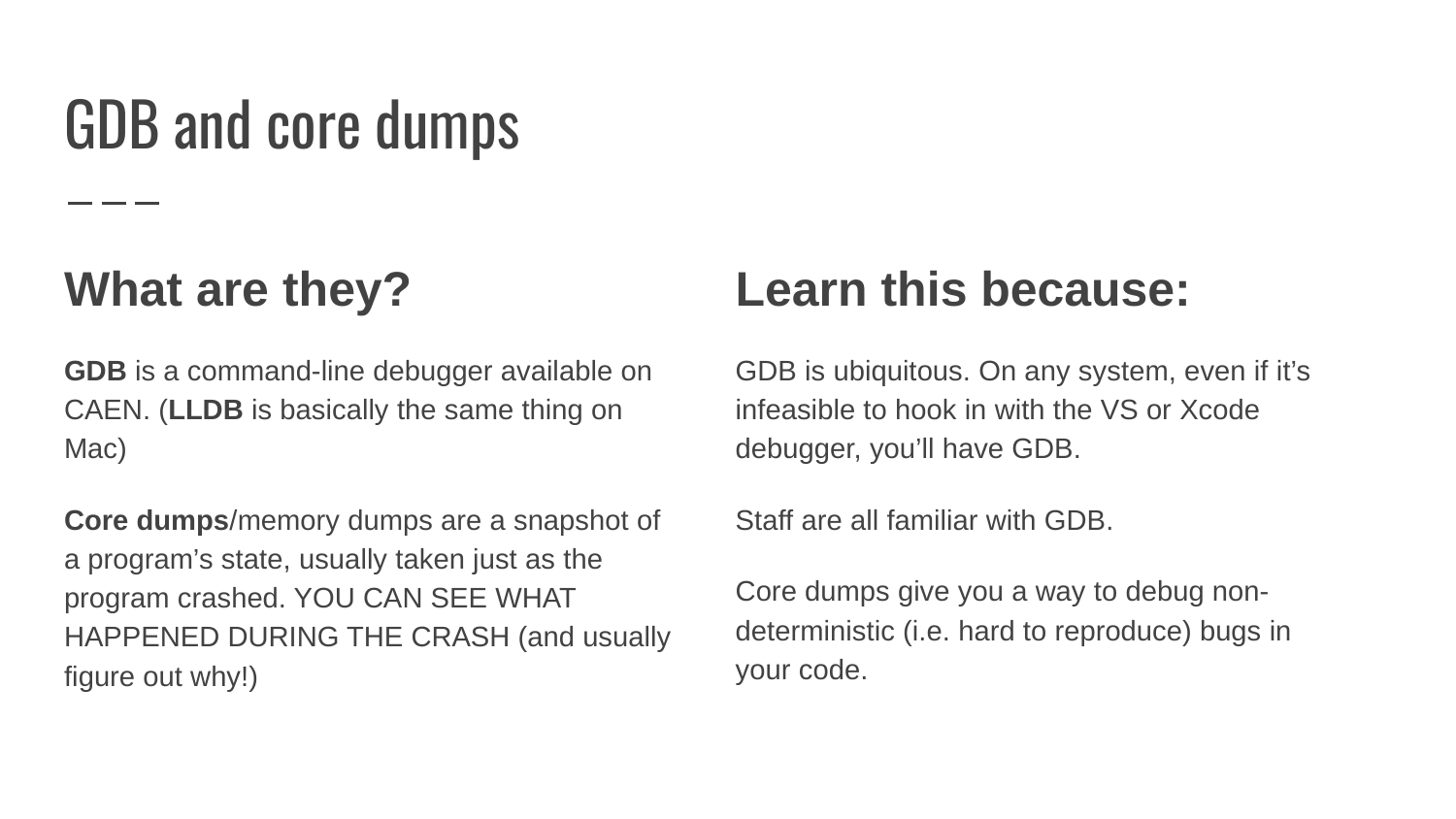

# GDB and core dumps
What are they?
GDB is a command-line debugger available on CAEN. (LLDB is basically the same thing on Mac)
Core dumps/memory dumps are a snapshot of a program’s state, usually taken just as the program crashed. YOU CAN SEE WHAT HAPPENED DURING THE CRASH (and usually figure out why!)

Learn this because:
GDB is ubiquitous. On any system, even if it’s infeasible to hook in with the VS or Xcode debugger, you’ll have GDB.
Staff are all familiar with GDB.
Core dumps give you a way to debug non-deterministic (i.e. hard to reproduce) bugs in your code.